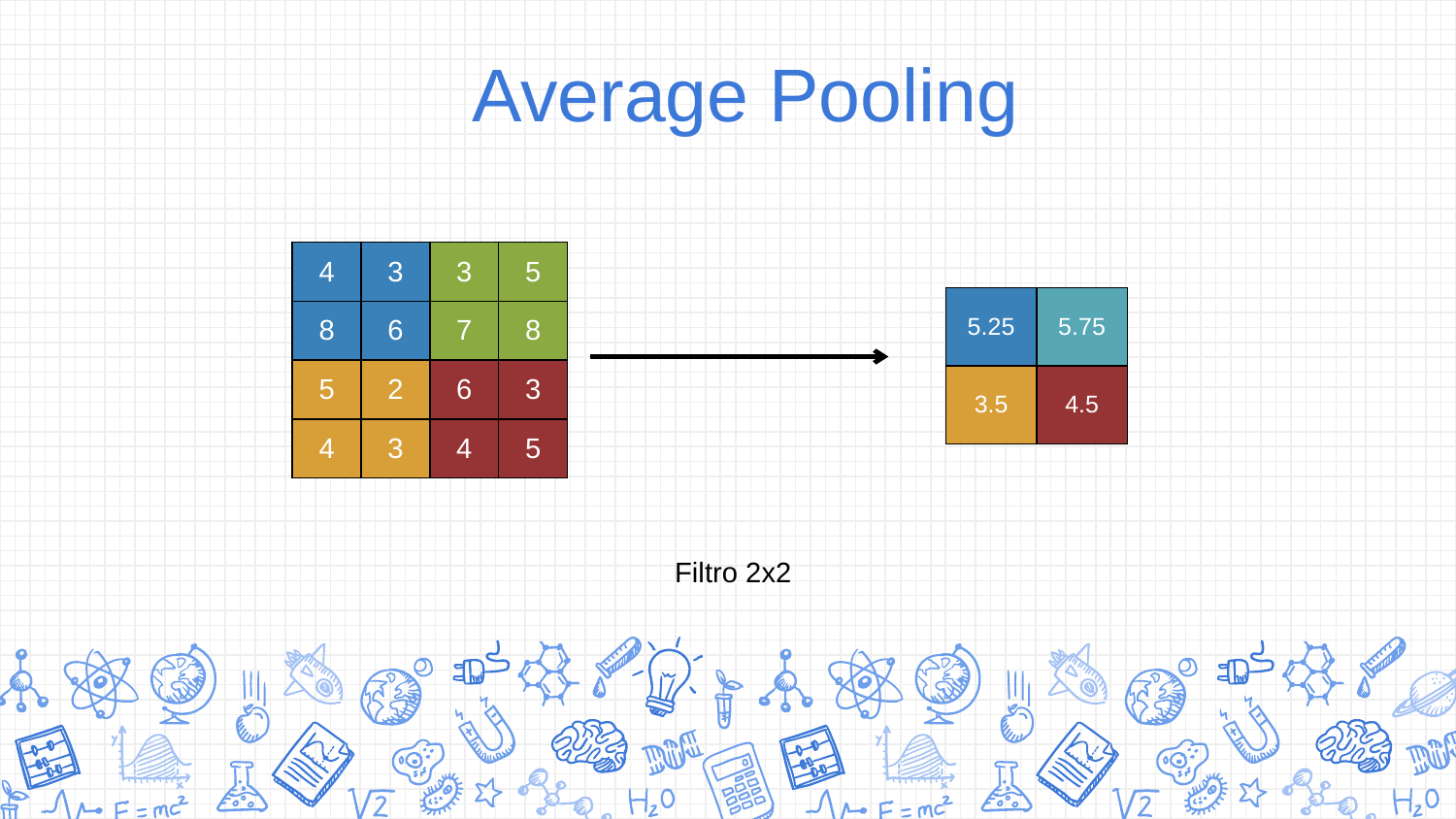

# Average Pooling
| 4 | 3 | 3 | 5 |
| --- | --- | --- | --- |
| 8 | 6 | 7 | 8 |
| 5 | 2 | 6 | 3 |
| 4 | 3 | 4 | 5 |
| 5.25 | 5.75 |
| --- | --- |
| 3.5 | 4.5 |
Filtro 2x2